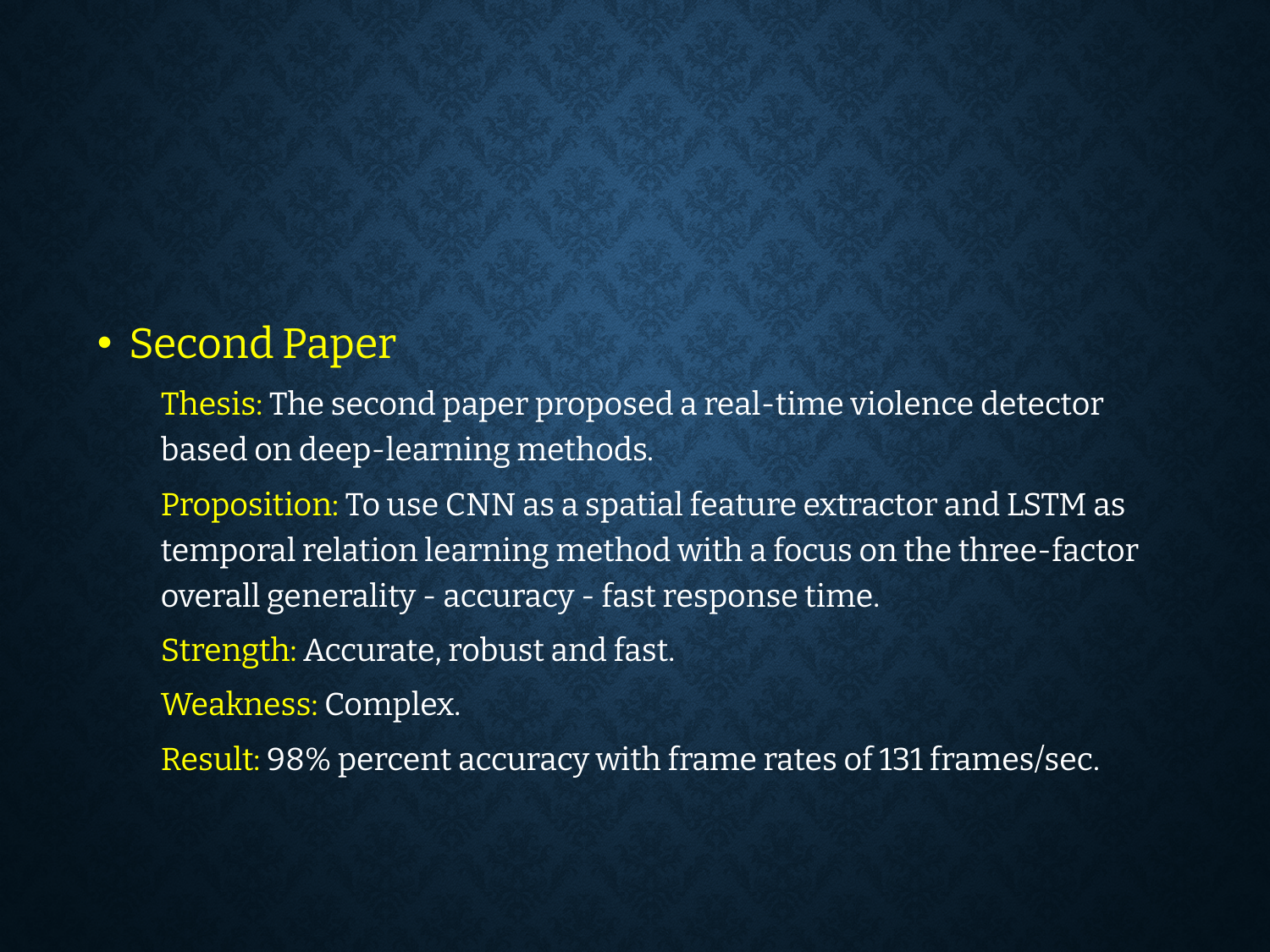

#
Second Paper
Thesis: The second paper proposed a real-time violence detector based on deep-learning methods.
Proposition: To use CNN as a spatial feature extractor and LSTM as temporal relation learning method with a focus on the three-factor overall generality - accuracy - fast response time.
Strength: Accurate, robust and fast.
Weakness: Complex.
Result: 98% percent accuracy with frame rates of 131 frames/sec.